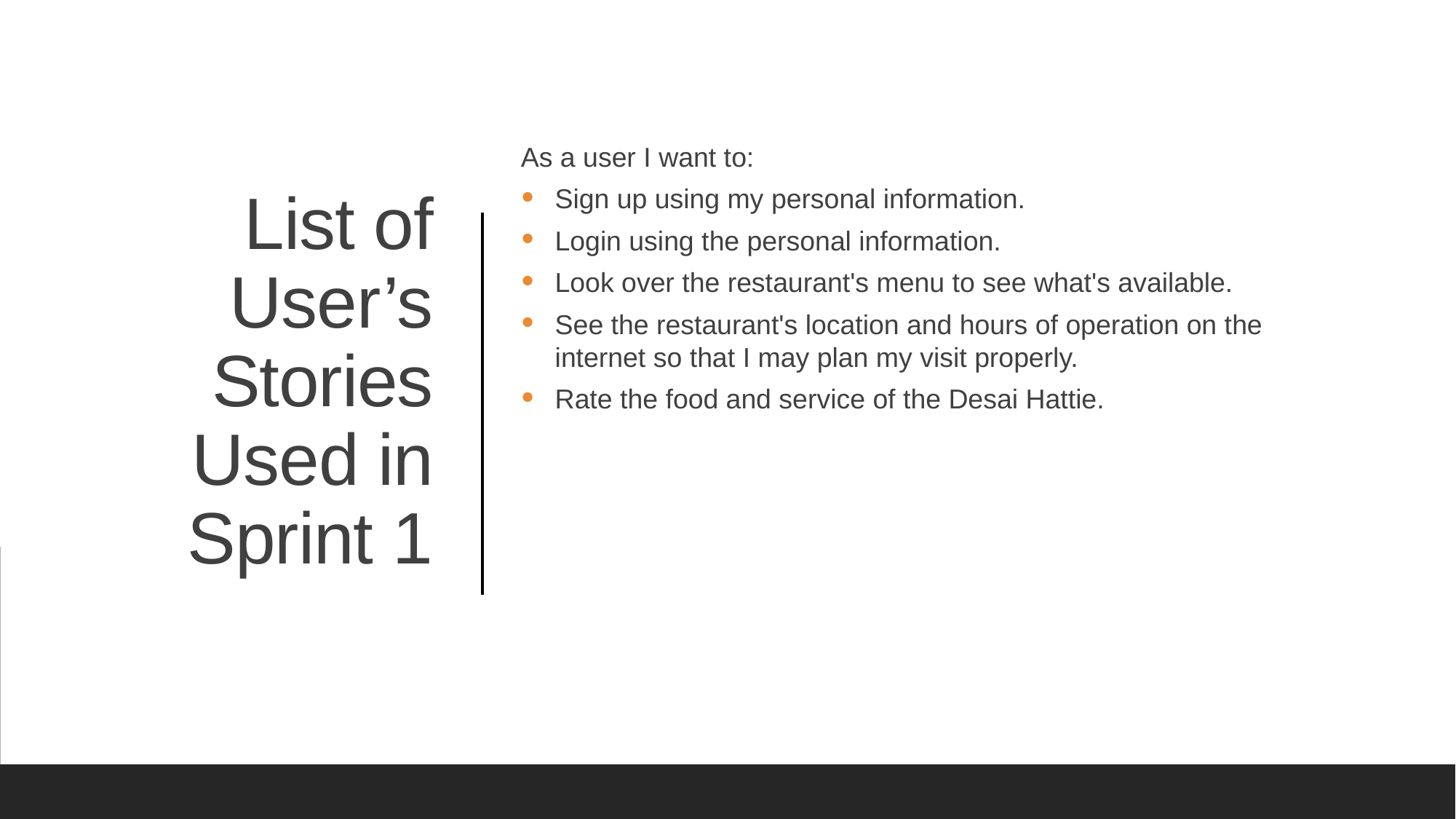

As a user I want to:
Sign up using my personal information.
Login using the personal information.
Look over the restaurant's menu to see what's available.
See the restaurant's location and hours of operation on the internet so that I may plan my visit properly.
Rate the food and service of the Desai Hattie.

# List of User’s Stories Used in Sprint 1